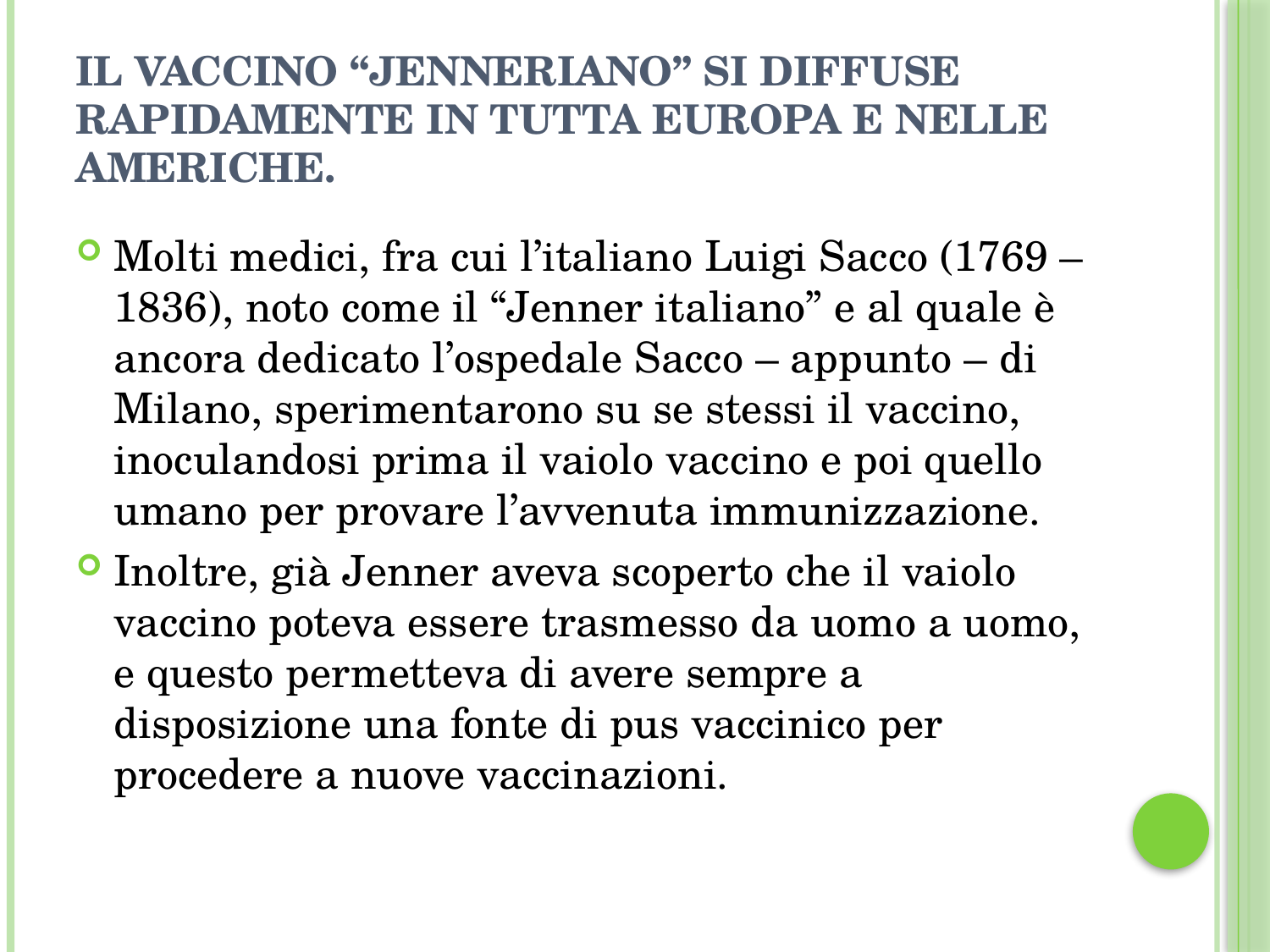

# Il vaccino “Jenneriano” si diffuse rapidamente in tutta Europa e nelle Americhe.
Molti medici, fra cui l’italiano Luigi Sacco (1769 – 1836), noto come il “Jenner italiano” e al quale è ancora dedicato l’ospedale Sacco – appunto – di Milano, sperimentarono su se stessi il vaccino, inoculandosi prima il vaiolo vaccino e poi quello umano per provare l’avvenuta immunizzazione.
Inoltre, già Jenner aveva scoperto che il vaiolo vaccino poteva essere trasmesso da uomo a uomo, e questo permetteva di avere sempre a disposizione una fonte di pus vaccinico per procedere a nuove vaccinazioni.